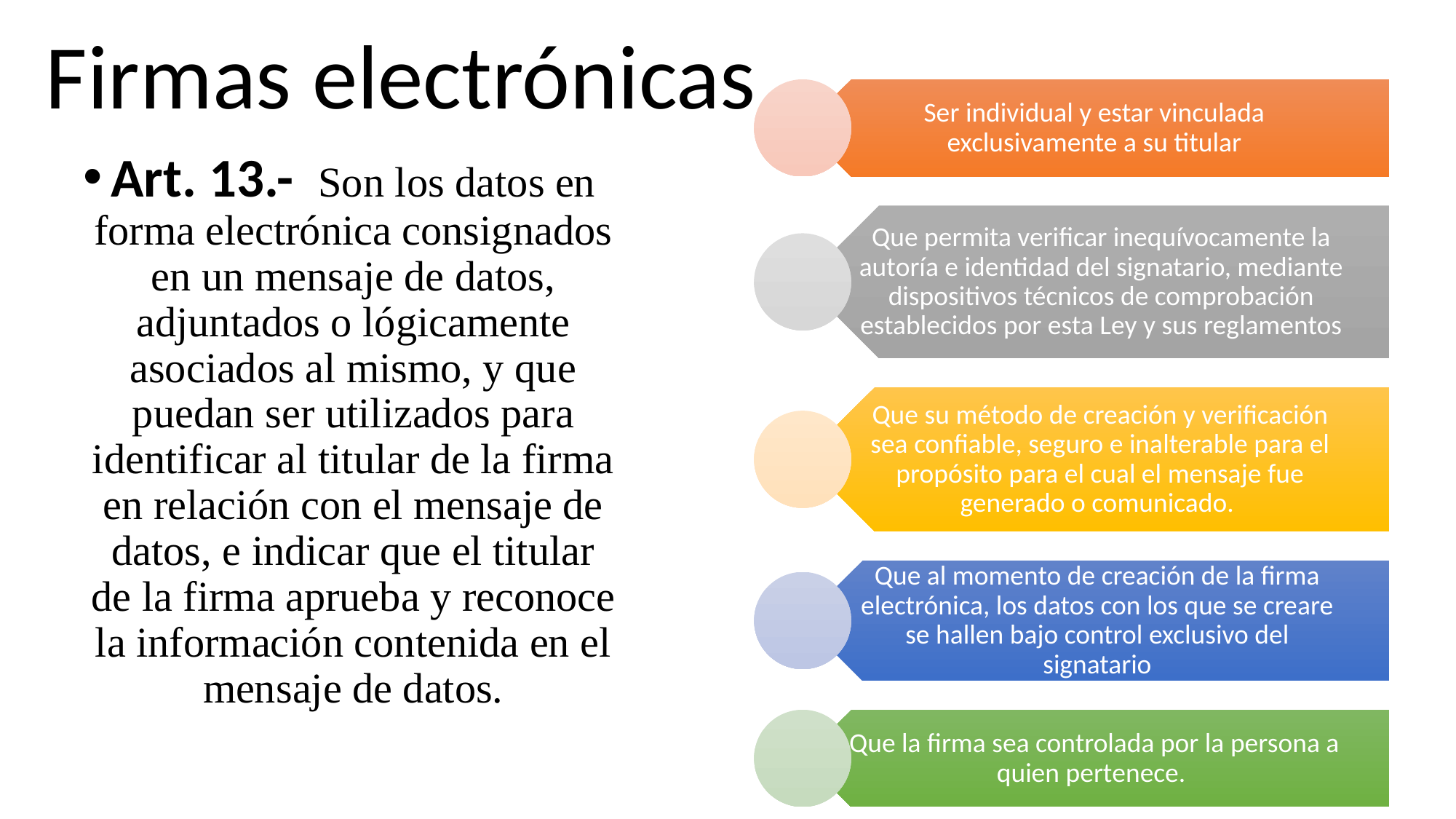

# Firmas electrónicas
Ser individual y estar vinculada exclusivamente a su titular
Que permita verificar inequívocamente la autoría e identidad del signatario, mediante dispositivos técnicos de comprobación establecidos por esta Ley y sus reglamentos
Que su método de creación y verificación sea confiable, seguro e inalterable para el propósito para el cual el mensaje fue generado o comunicado.
Que al momento de creación de la firma electrónica, los datos con los que se creare se hallen bajo control exclusivo del signatario
Que la firma sea controlada por la persona a quien pertenece.
Art. 13.-  Son los datos en forma electrónica consignados en un mensaje de datos, adjuntados o lógicamente asociados al mismo, y que puedan ser utilizados para identificar al titular de la firma en relación con el mensaje de datos, e indicar que el titular de la firma aprueba y reconoce la información contenida en el mensaje de datos.